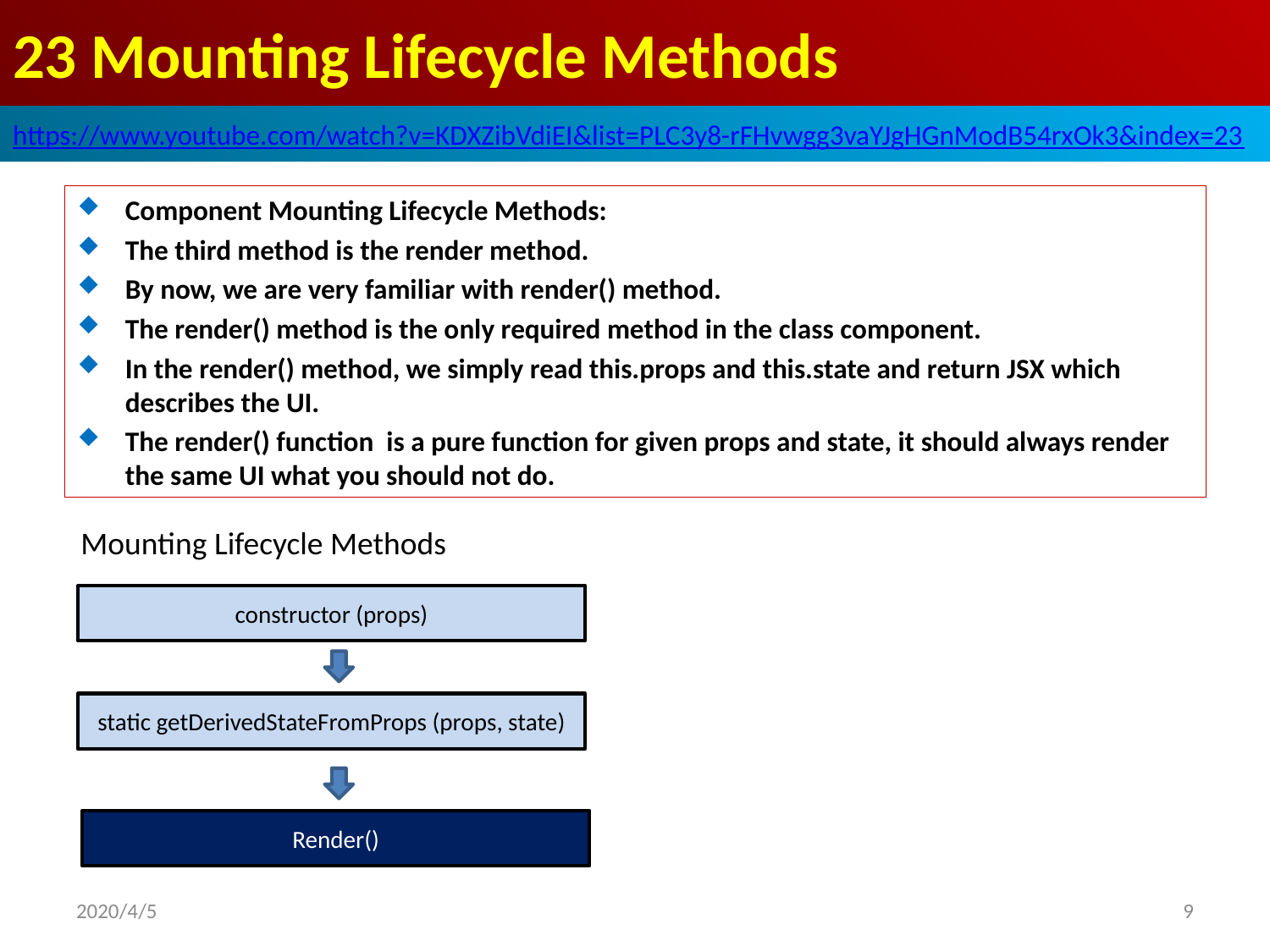

# 23 Mounting Lifecycle Methods
https://www.youtube.com/watch?v=KDXZibVdiEI&list=PLC3y8-rFHvwgg3vaYJgHGnModB54rxOk3&index=23
Component Mounting Lifecycle Methods:
The third method is the render method.
By now, we are very familiar with render() method.
The render() method is the only required method in the class component.
In the render() method, we simply read this.props and this.state and return JSX which describes the UI.
The render() function  is a pure function for given props and state, it should always render the same UI what you should not do.
Mounting Lifecycle Methods
constructor (props)

static getDerivedStateFromProps (props, state)

Render()
2020/4/5
9